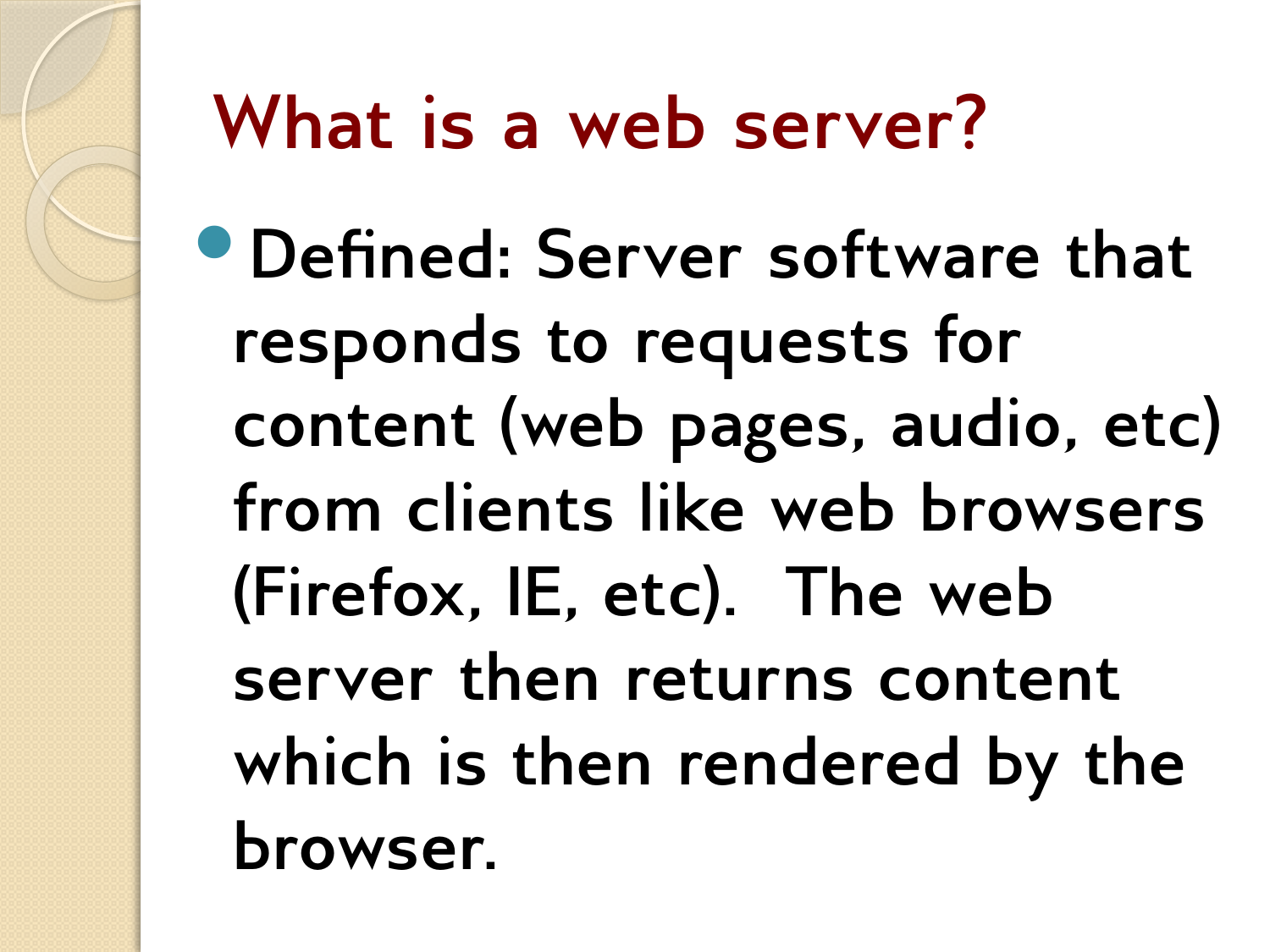

# What is a web server?
Defined: Server software that responds to requests for content (web pages, audio, etc) from clients like web browsers (Firefox, IE, etc).  The web server then returns content which is then rendered by the browser.